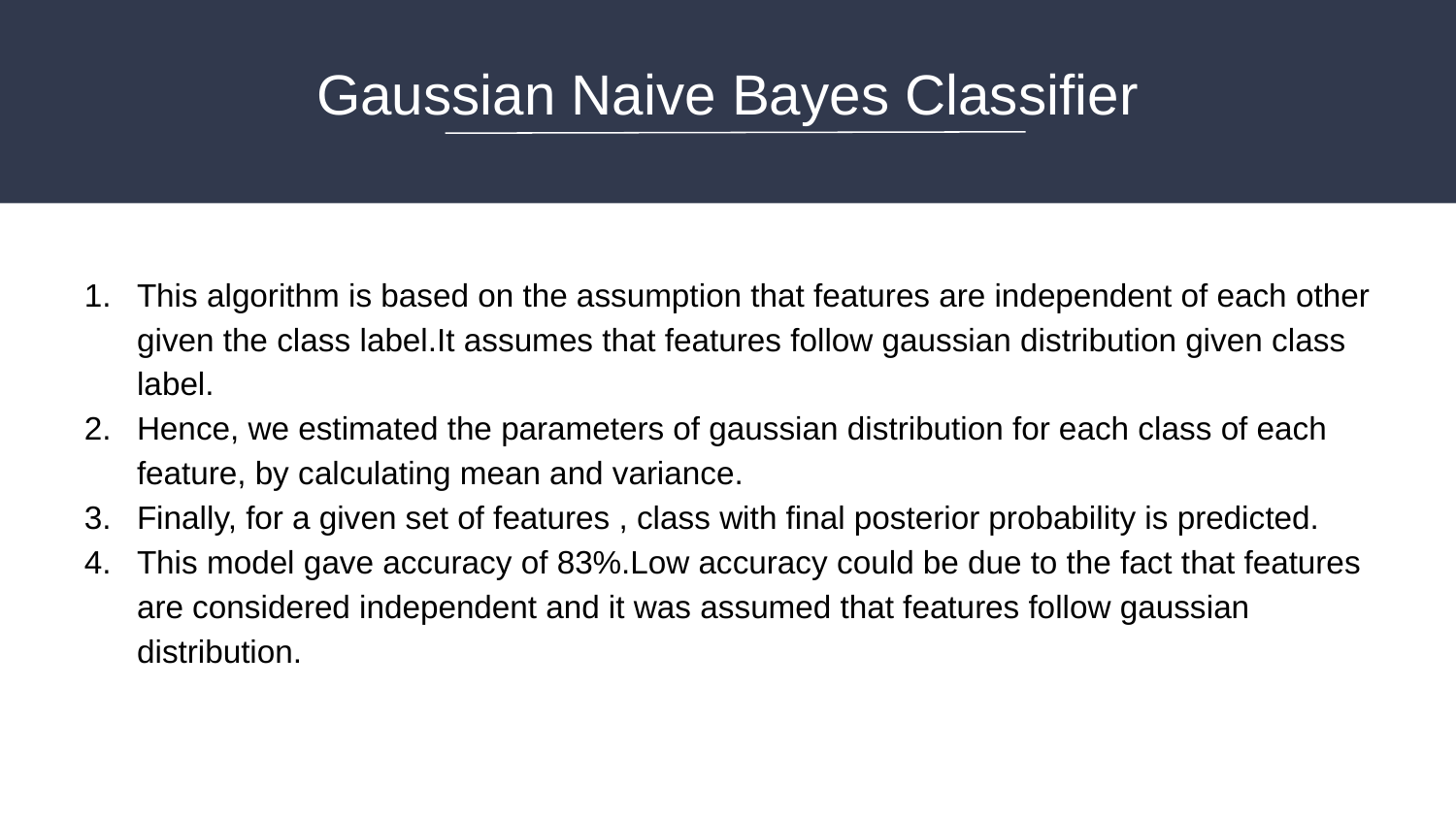

# Gaussian Naive Bayes Classifier
This algorithm is based on the assumption that features are independent of each other given the class label.It assumes that features follow gaussian distribution given class label.
Hence, we estimated the parameters of gaussian distribution for each class of each feature, by calculating mean and variance.
Finally, for a given set of features , class with final posterior probability is predicted.
This model gave accuracy of 83%.Low accuracy could be due to the fact that features are considered independent and it was assumed that features follow gaussian distribution.